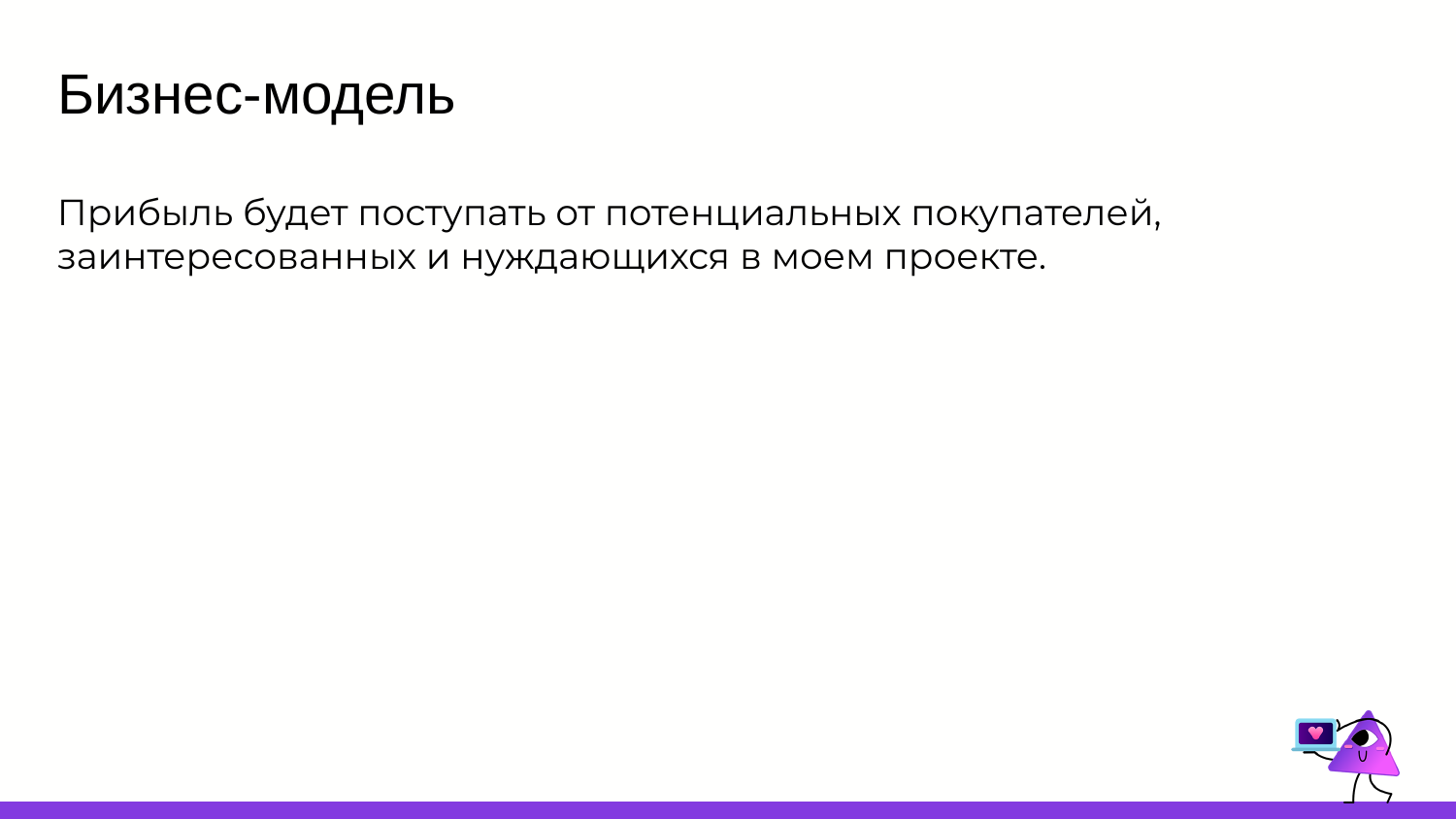

# Бизнес-модель
Прибыль будет поступать от потенциальных покупателей, заинтересованных и нуждающихся в моем проекте.